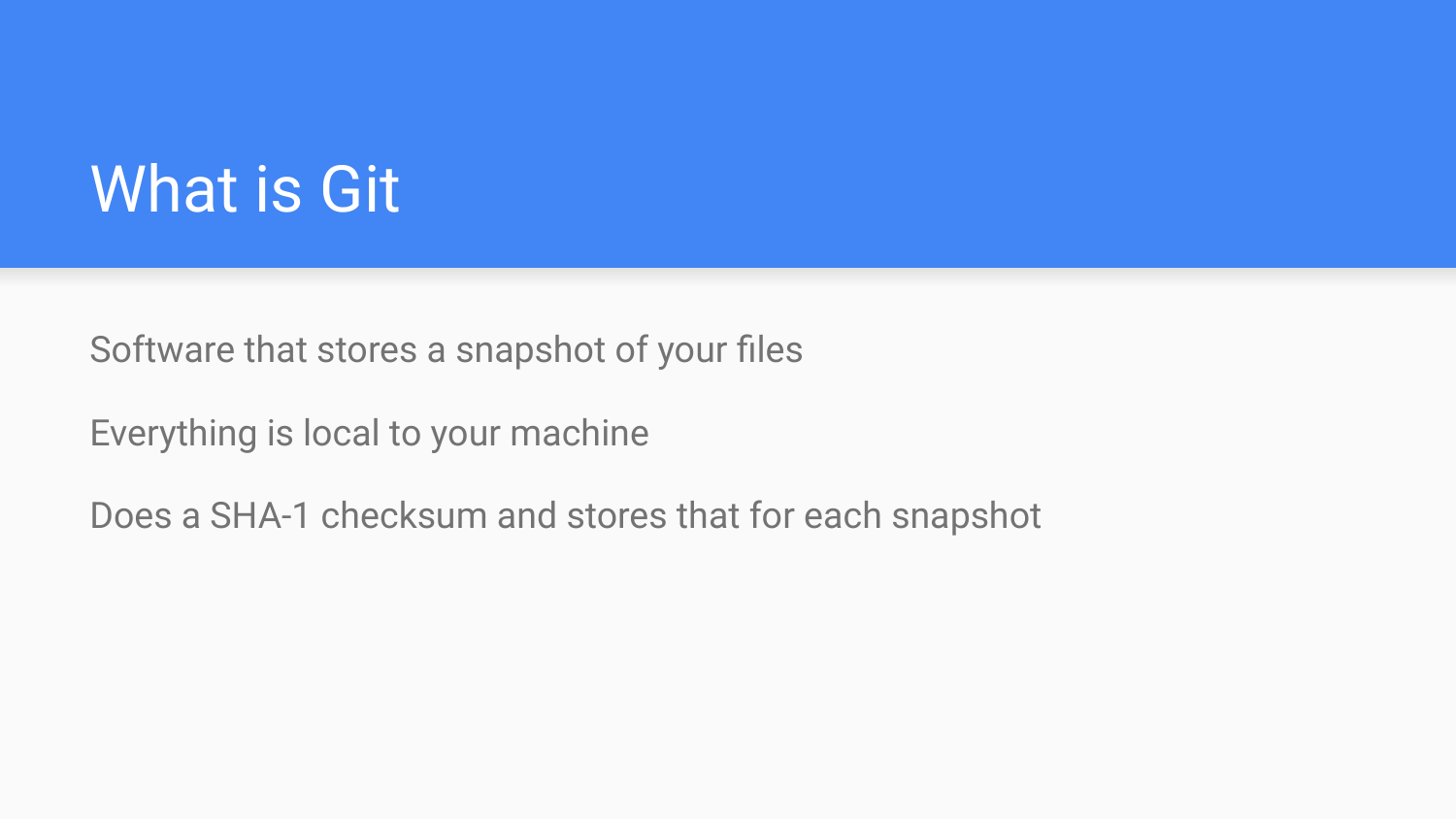

# What is Git
Software that stores a snapshot of your files
Everything is local to your machine
Does a SHA-1 checksum and stores that for each snapshot